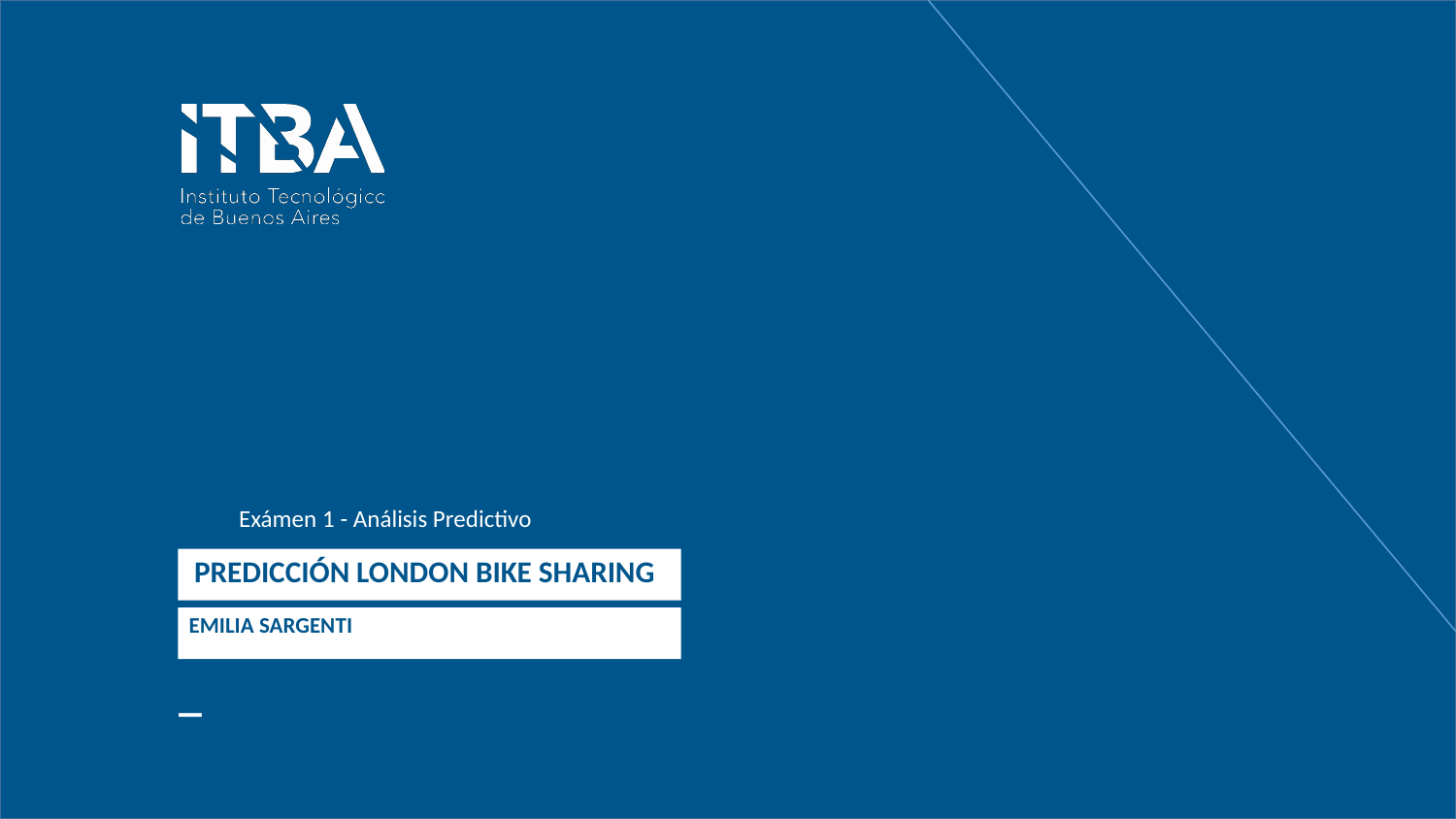

Exámen 1 - Análisis Predictivo
PREDICCIÓN LONDON BIKE SHARING

EMILIA SARGENTI

_